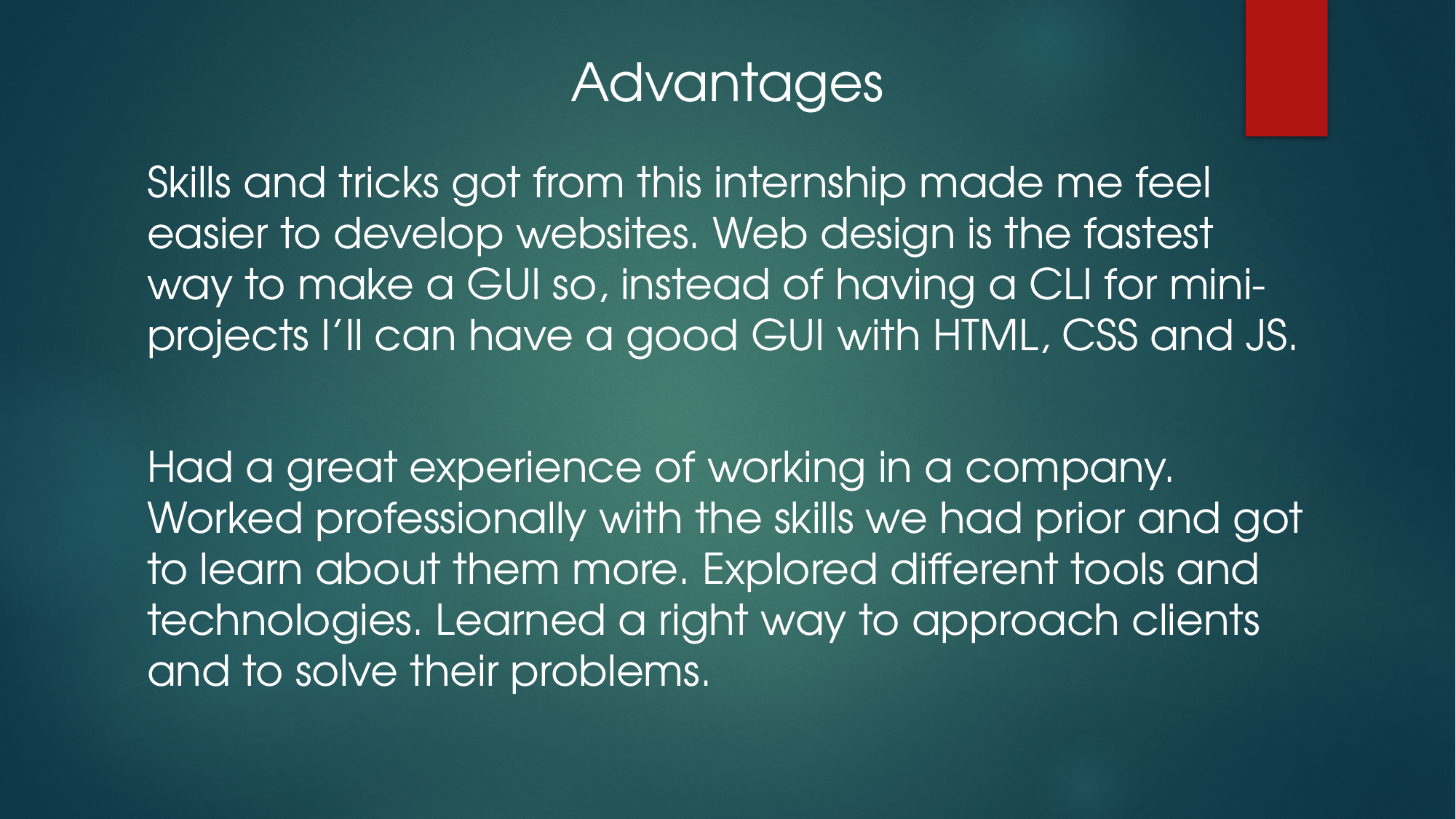

# Advantages
Skills and tricks got from this internship made me feel easier to develop websites. Web design is the fastest way to make a GUI so, instead of having a CLI for mini-projects I’ll can have a good GUI with HTML, CSS and JS.

Had a great experience of working in a company. Worked professionally with the skills we had prior and got to learn about them more. Explored different tools and technologies. Learned a right way to approach clients and to solve their problems.